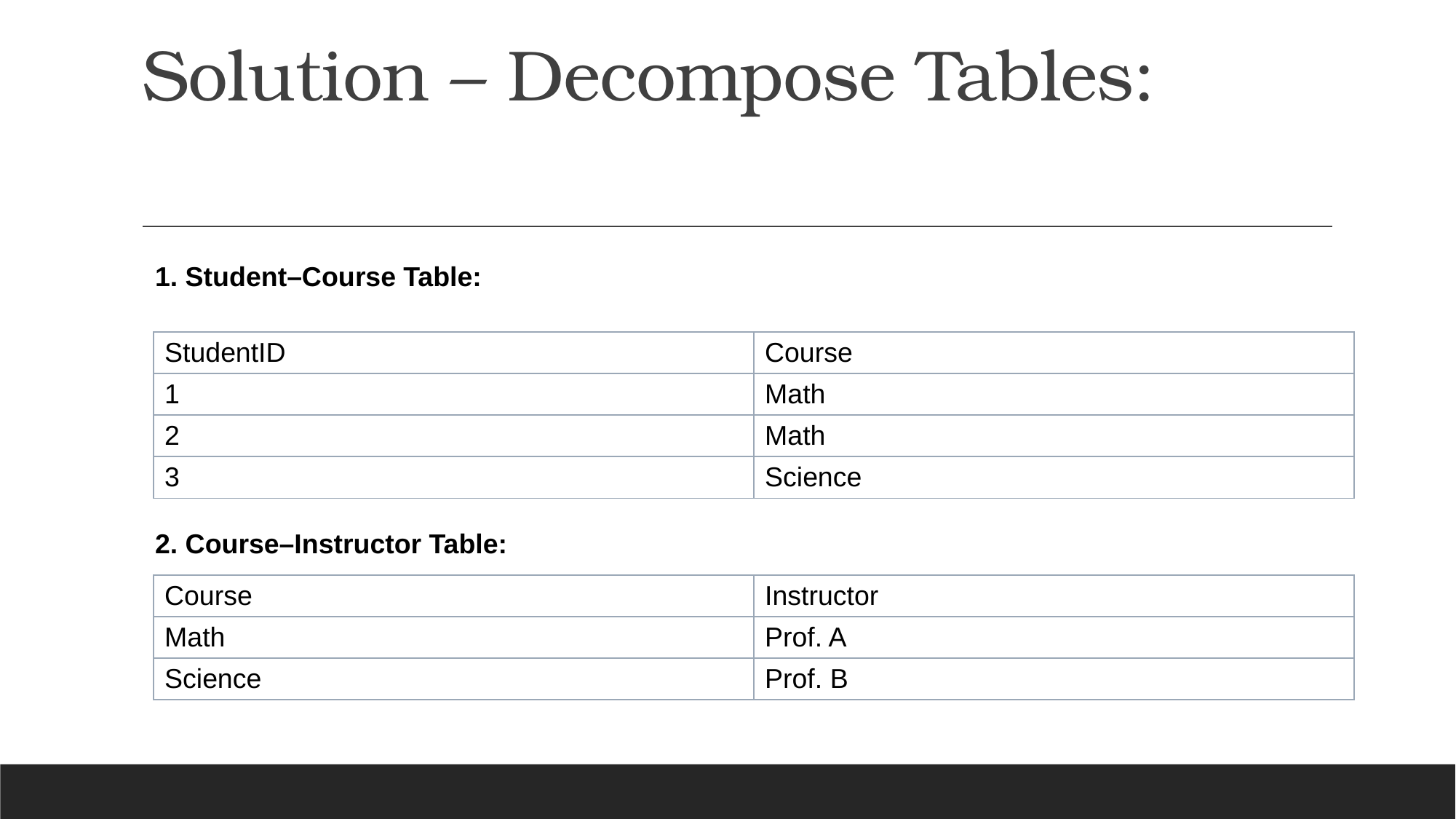

# Solution – Decompose Tables:
1. Student–Course Table:
| StudentID | Course |
| --- | --- |
| 1 | Math |
| 2 | Math |
| 3 | Science |
2. Course–Instructor Table:
| Course | Instructor |
| --- | --- |
| Math | Prof. A |
| Science | Prof. B |